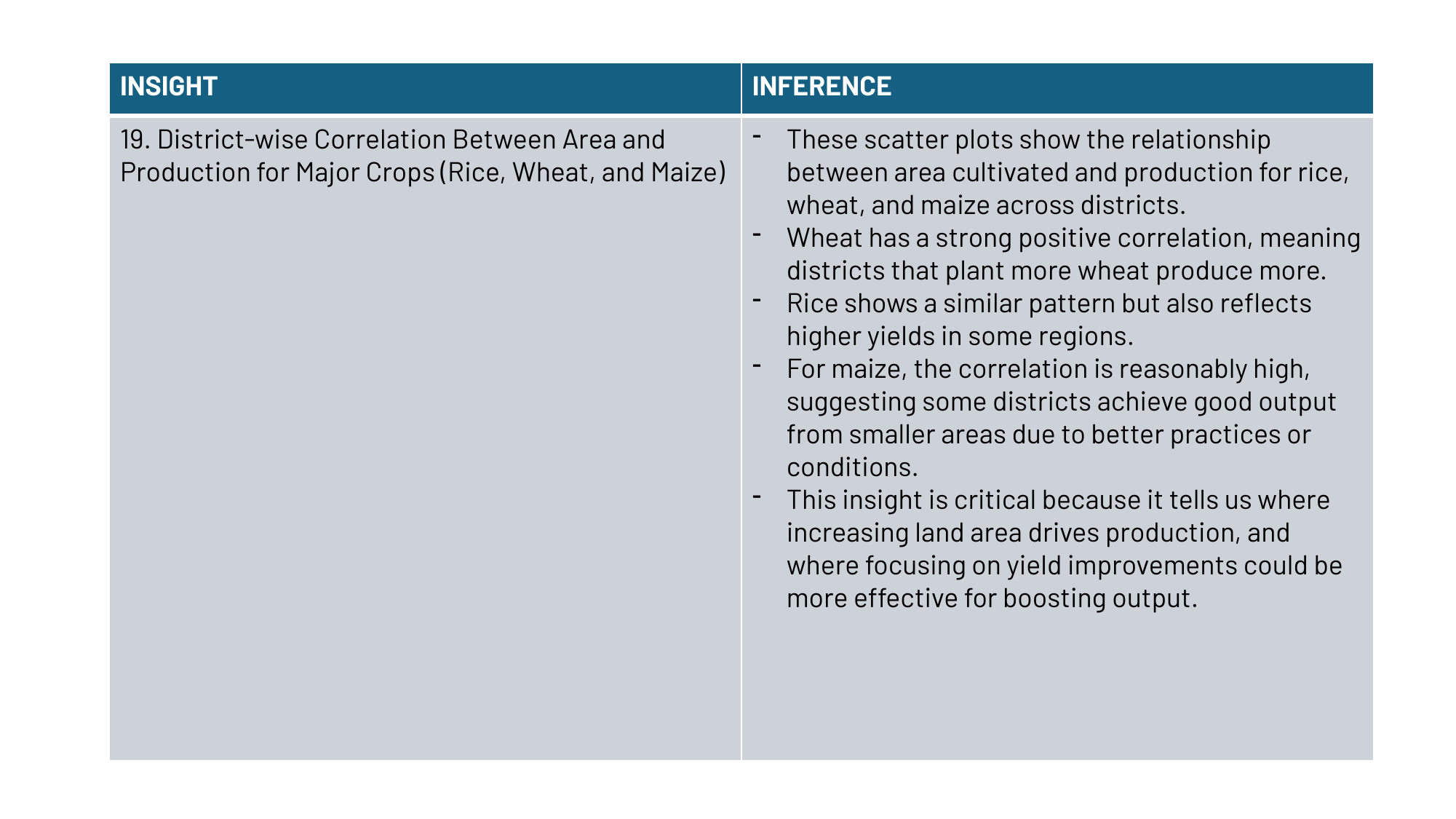

| INSIGHT | INFERENCE |
| --- | --- |
| 19. District-wise Correlation Between Area and Production for Major Crops (Rice, Wheat, and Maize) | These scatter plots show the relationship between area cultivated and production for rice, wheat, and maize across districts. Wheat has a strong positive correlation, meaning districts that plant more wheat produce more. Rice shows a similar pattern but also reflects higher yields in some regions. For maize, the correlation is reasonably high, suggesting some districts achieve good output from smaller areas due to better practices or conditions. This insight is critical because it tells us where increasing land area drives production, and where focusing on yield improvements could be more effective for boosting output. |